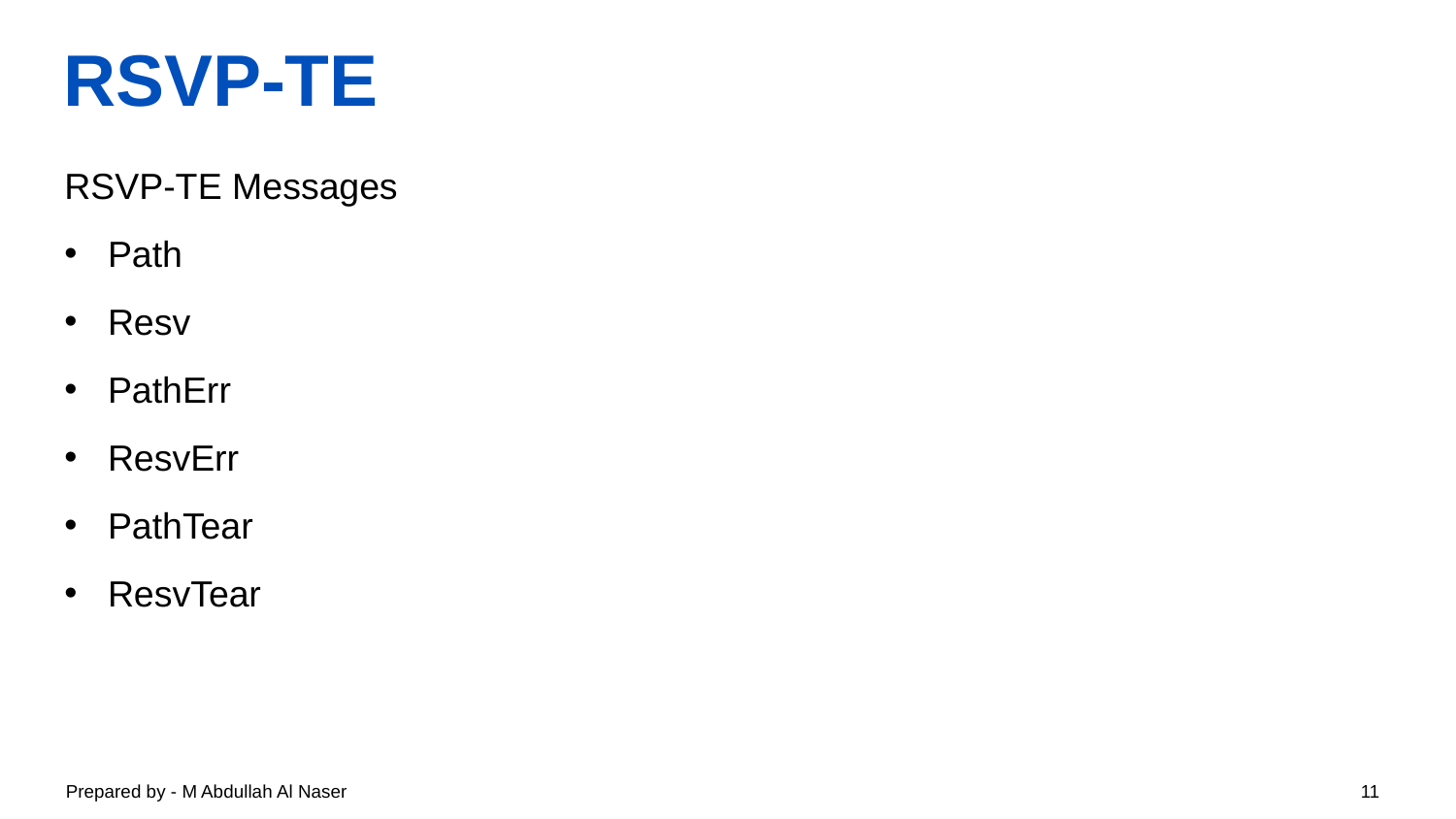

# RSVP-TE
RSVP-TE Messages
Path
Resv
PathErr
ResvErr
PathTear
ResvTear